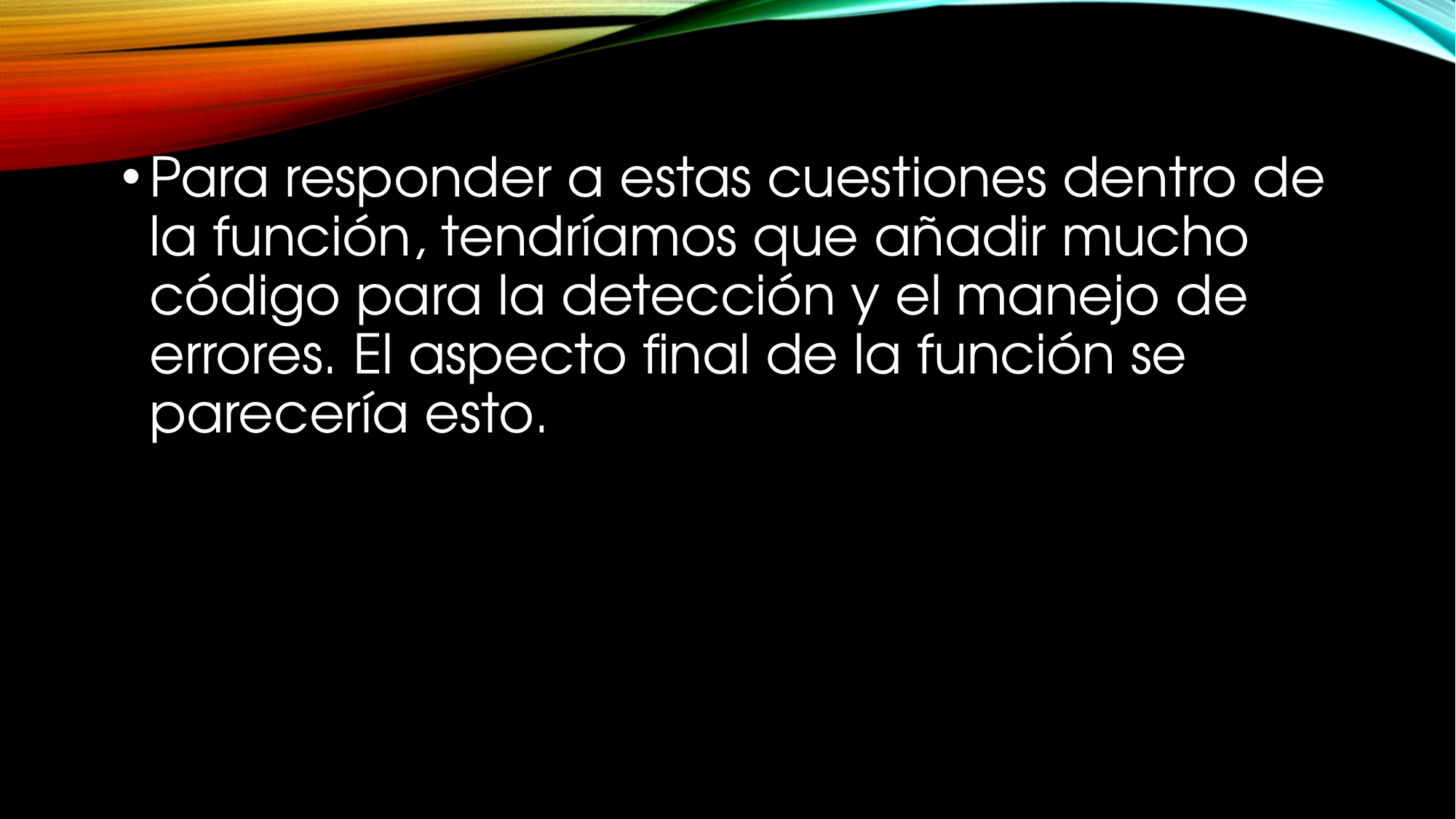

Para responder a estas cuestiones dentro de la función, tendríamos que añadir mucho código para la detección y el manejo de errores. El aspecto final de la función se parecería esto.